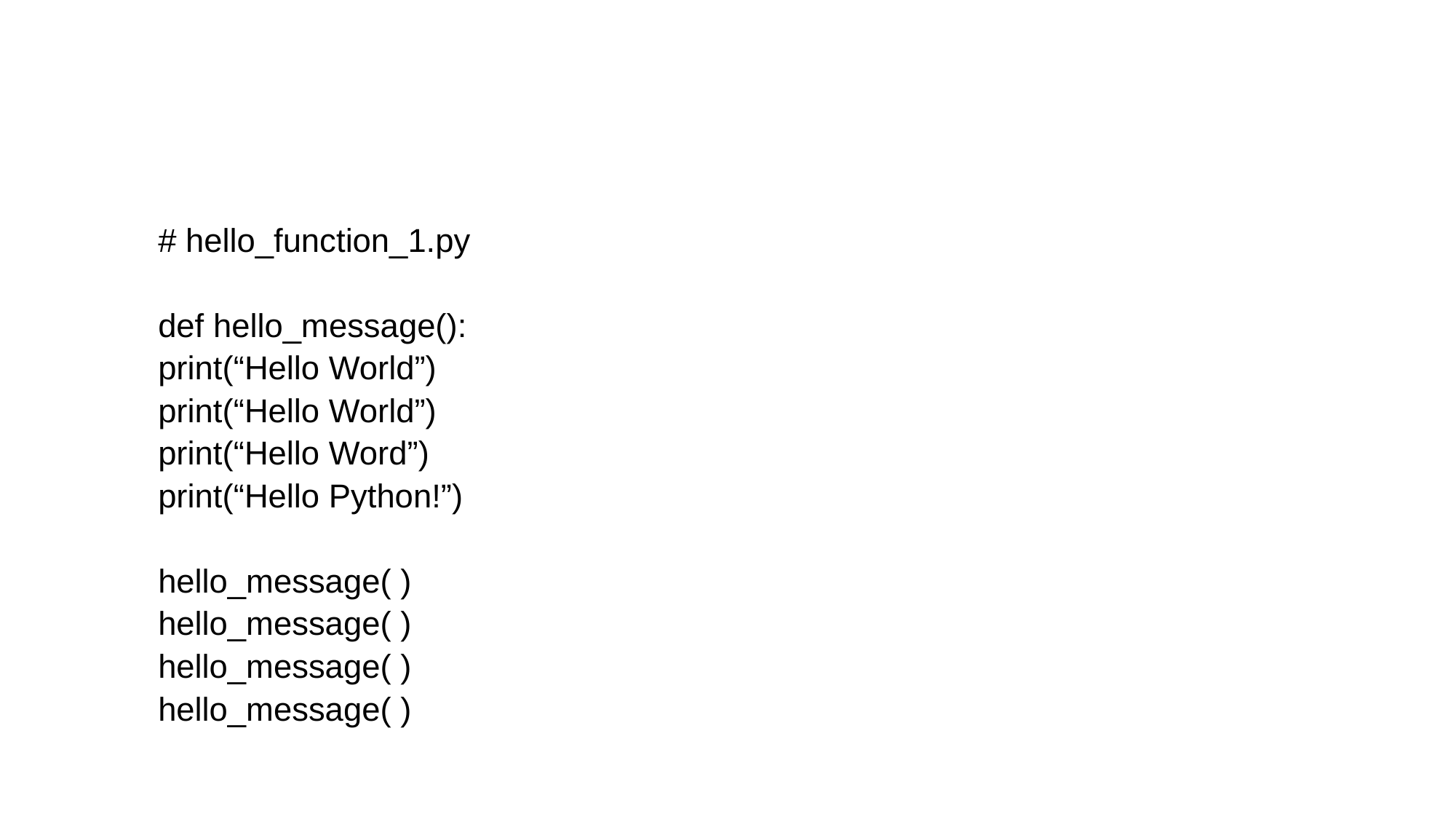

#
# hello_function_1.py

def hello_message():
	print(“Hello World”)
	print(“Hello World”)
	print(“Hello Word”)
	print(“Hello Python!”)

hello_message( )
hello_message( )
hello_message( )
hello_message( )